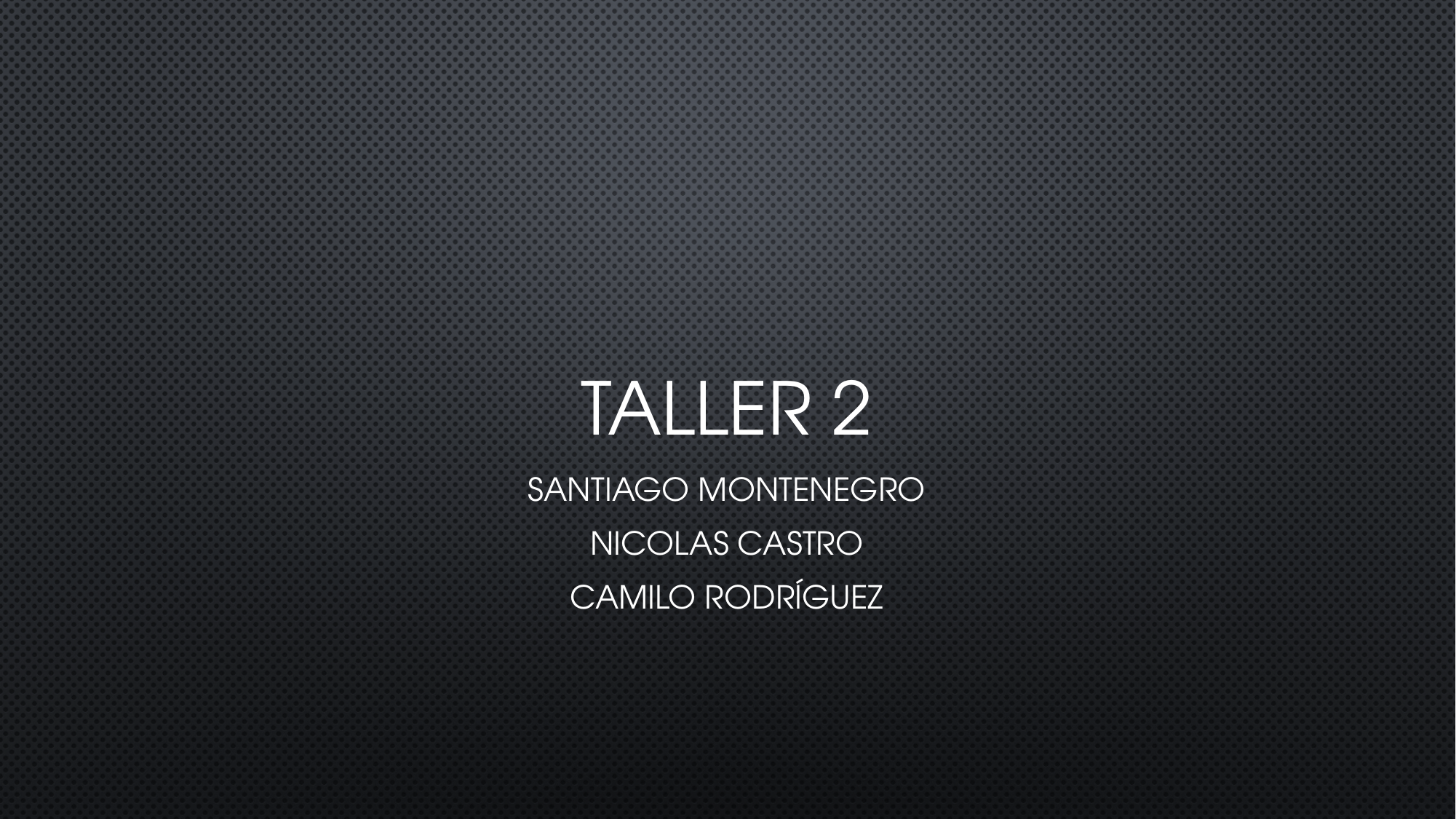

# Taller 2
Santiago Montenegro
Nicolas Castro
Camilo Rodríguez